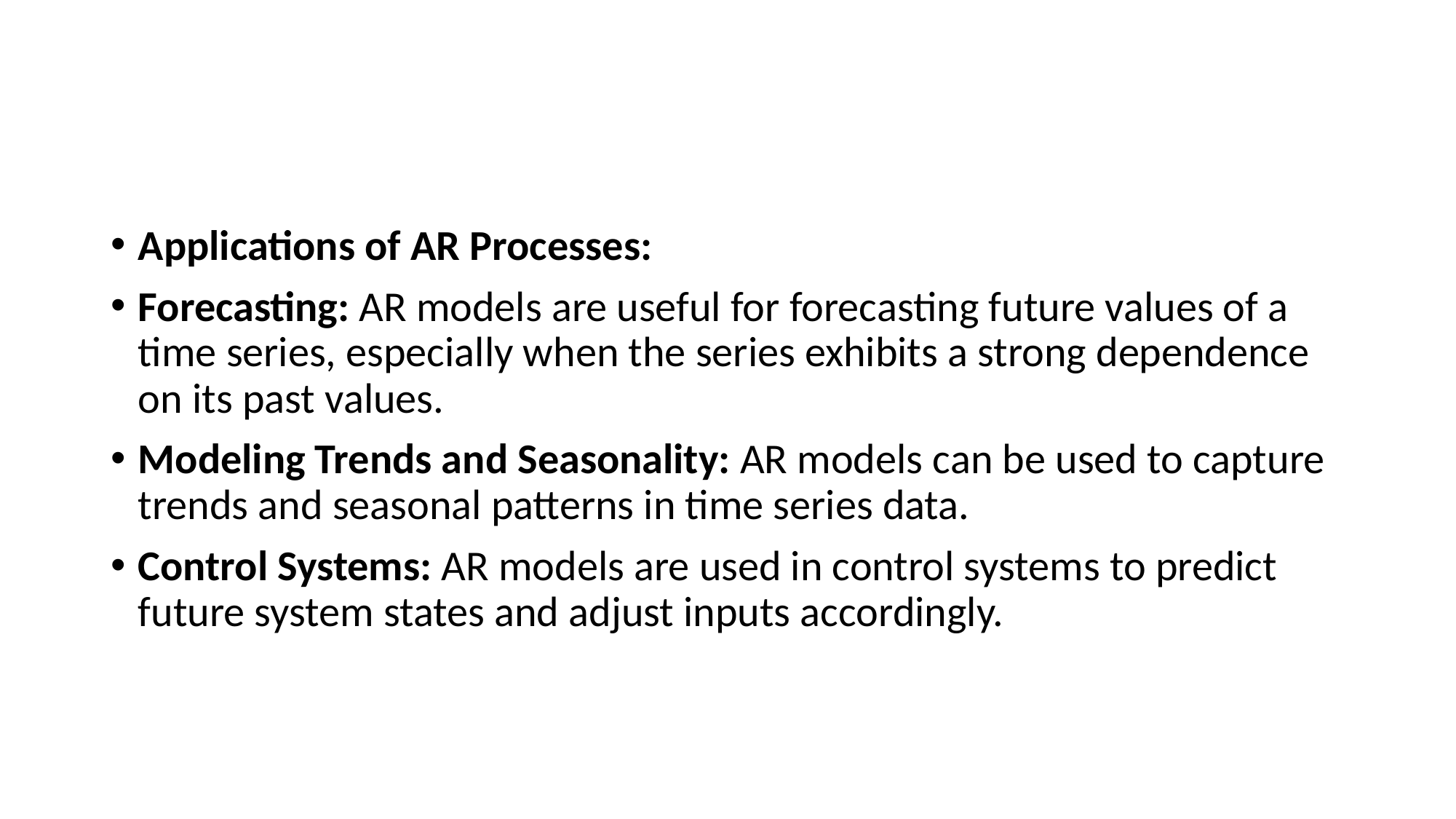

#
Applications of AR Processes:
Forecasting: AR models are useful for forecasting future values of a time series, especially when the series exhibits a strong dependence on its past values.
Modeling Trends and Seasonality: AR models can be used to capture trends and seasonal patterns in time series data.
Control Systems: AR models are used in control systems to predict future system states and adjust inputs accordingly.